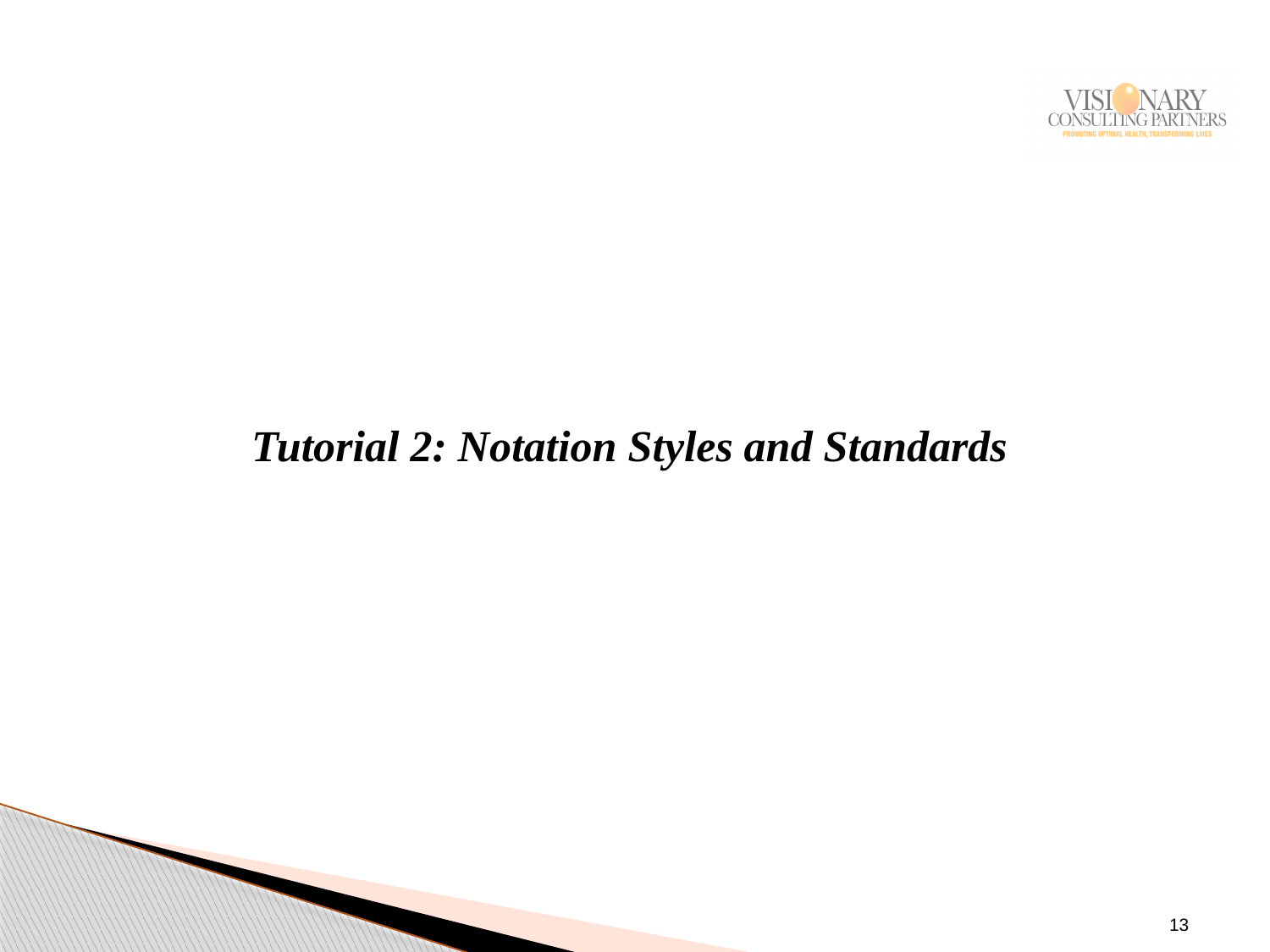

# Tutorial 2: Notation Styles and Standards
13